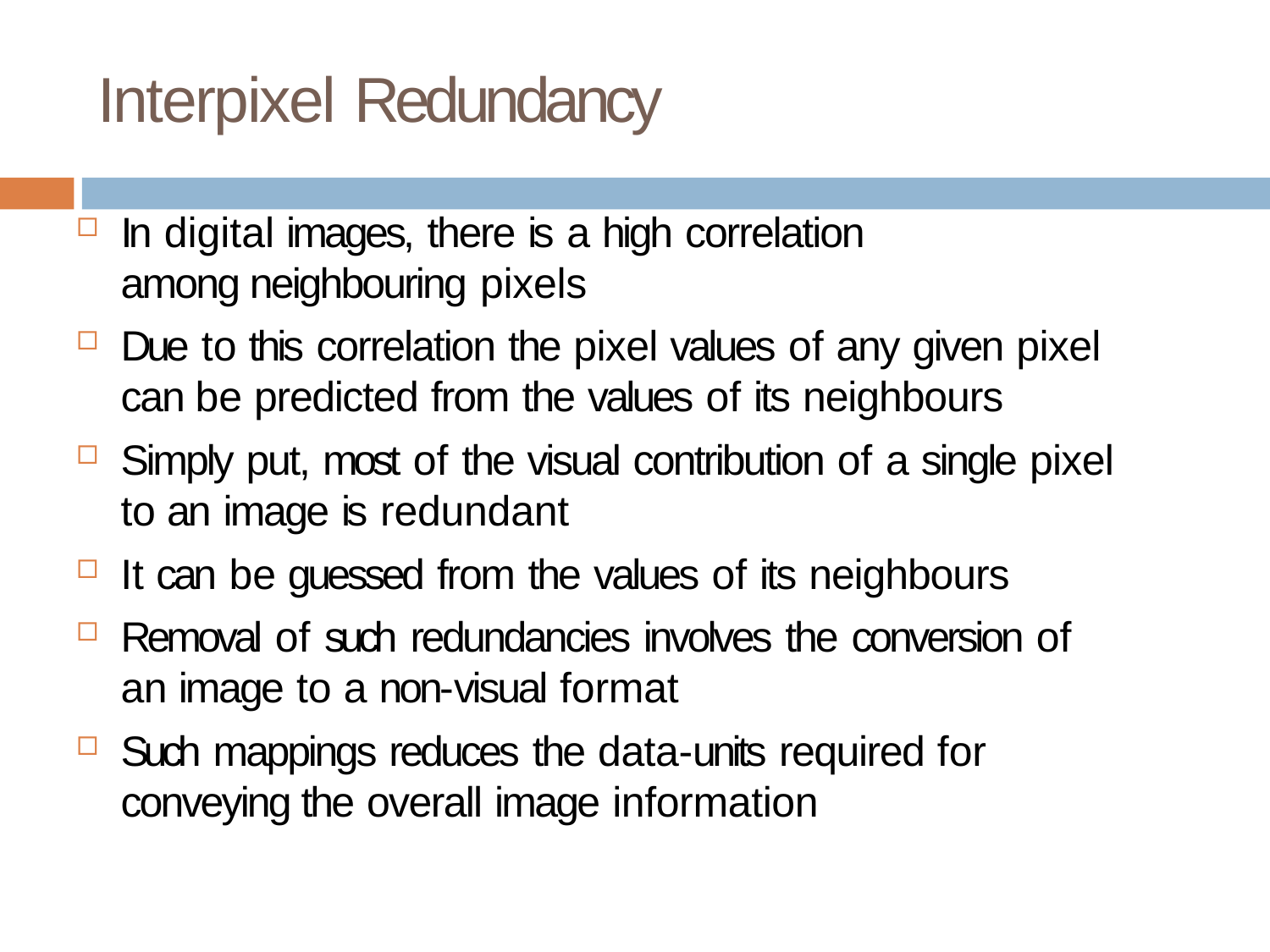

# Interpixel Redundancy
In digital images, there is a high correlation among neighbouring pixels
Due to this correlation the pixel values of any given pixel can be predicted from the values of its neighbours
Simply put, most of the visual contribution of a single pixel to an image is redundant
It can be guessed from the values of its neighbours
Removal of such redundancies involves the conversion of an image to a non-visual format
Such mappings reduces the data-units required for conveying the overall image information